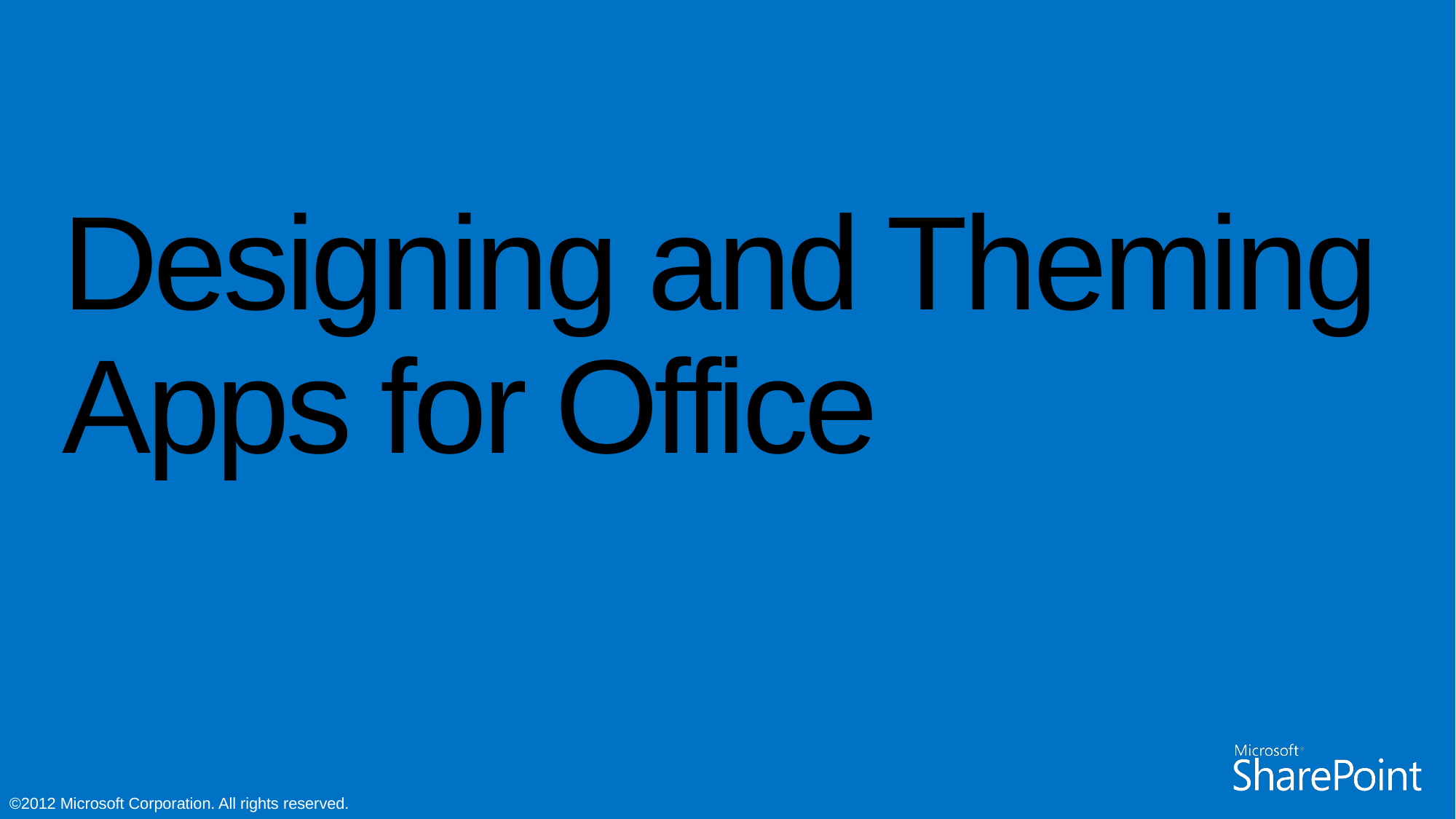

# Designing and Theming Apps for Office